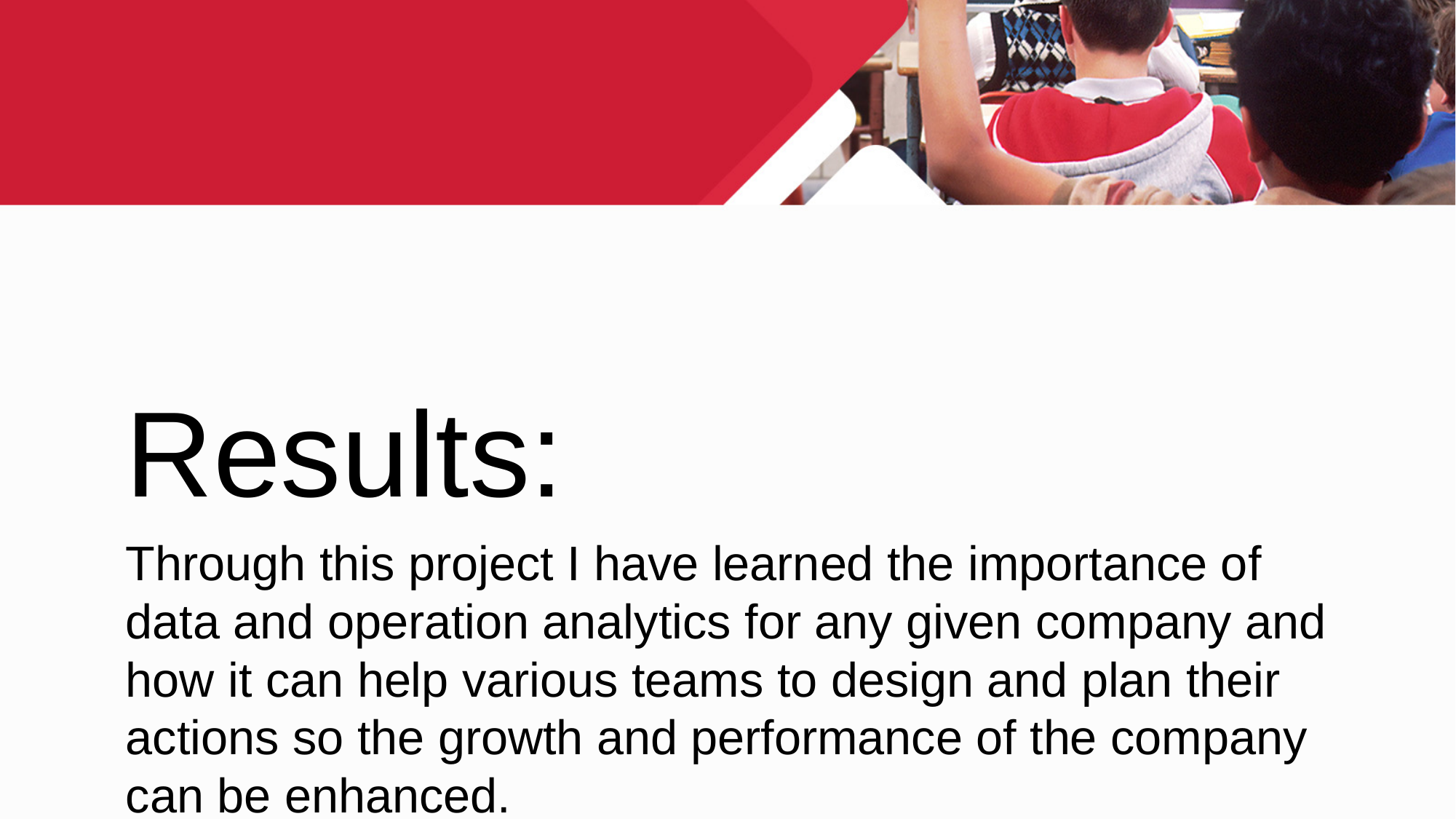

Results:
# Through this project I have learned the importance of data and operation analytics for any given company and how it can help various teams to design and plan their actions so the growth and performance of the company can be enhanced.